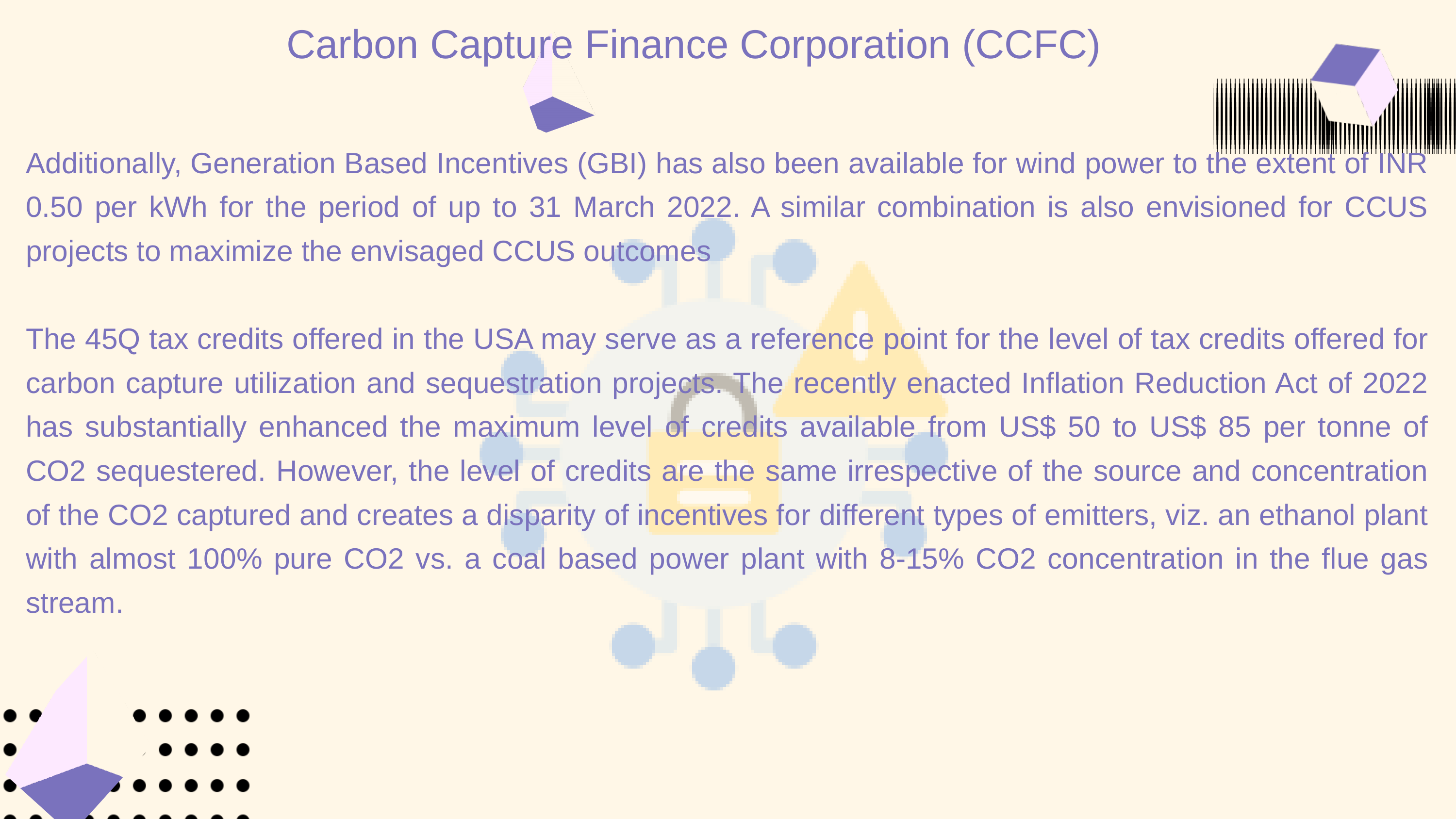

Carbon Capture Finance Corporation (CCFC)

Additionally, Generation Based Incentives (GBI) has also been available for wind power to the extent of INR 0.50 per kWh for the period of up to 31 March 2022. A similar combination is also envisioned for CCUS projects to maximize the envisaged CCUS outcomes

The 45Q tax credits offered in the USA may serve as a reference point for the level of tax credits offered for carbon capture utilization and sequestration projects. The recently enacted Inflation Reduction Act of 2022 has substantially enhanced the maximum level of credits available from US$ 50 to US$ 85 per tonne of CO2 sequestered. However, the level of credits are the same irrespective of the source and concentration of the CO2 captured and creates a disparity of incentives for different types of emitters, viz. an ethanol plant with almost 100% pure CO2 vs. a coal based power plant with 8-15% CO2 concentration in the flue gas stream.